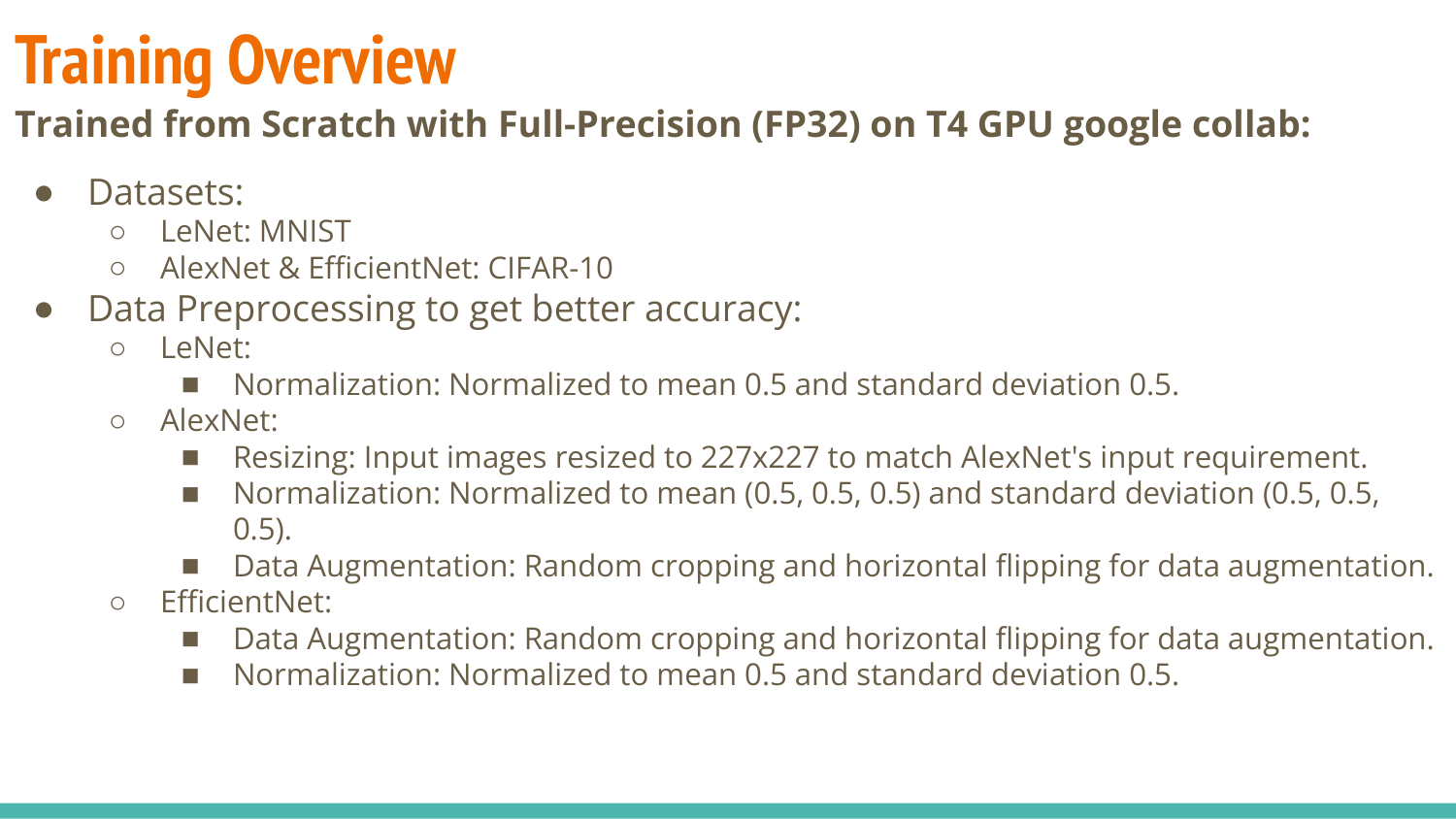

# Training Overview
Trained from Scratch with Full-Precision (FP32) on T4 GPU google collab:
Datasets:
LeNet: MNIST
AlexNet & EfficientNet: CIFAR-10
Data Preprocessing to get better accuracy:
LeNet:
Normalization: Normalized to mean 0.5 and standard deviation 0.5.
AlexNet:
Resizing: Input images resized to 227x227 to match AlexNet's input requirement.
Normalization: Normalized to mean (0.5, 0.5, 0.5) and standard deviation (0.5, 0.5, 0.5).
Data Augmentation: Random cropping and horizontal flipping for data augmentation.
EfficientNet:
Data Augmentation: Random cropping and horizontal flipping for data augmentation.
Normalization: Normalized to mean 0.5 and standard deviation 0.5.